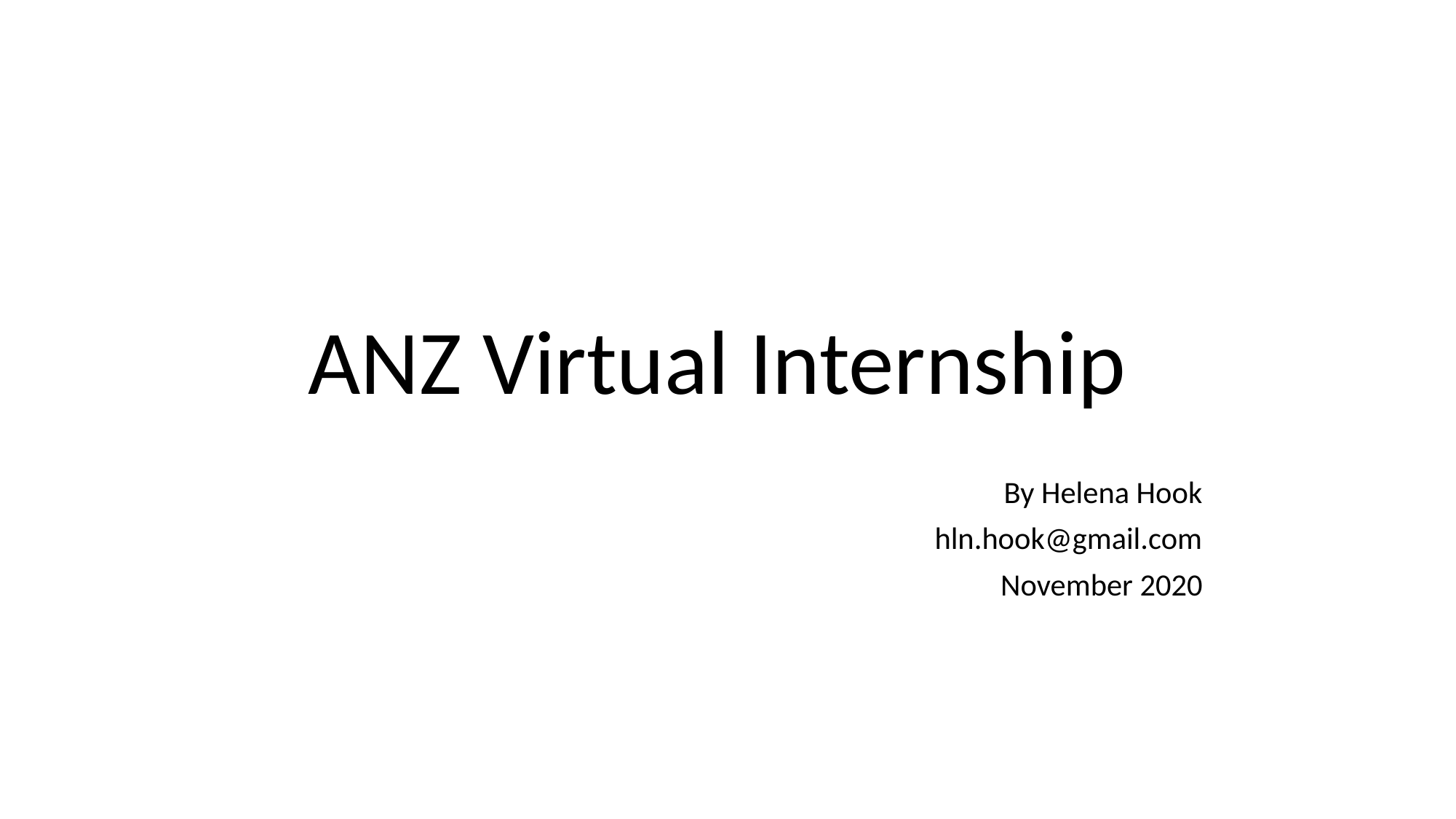

# ANZ Virtual Internship
By Helena Hook
hln.hook@gmail.com
November 2020